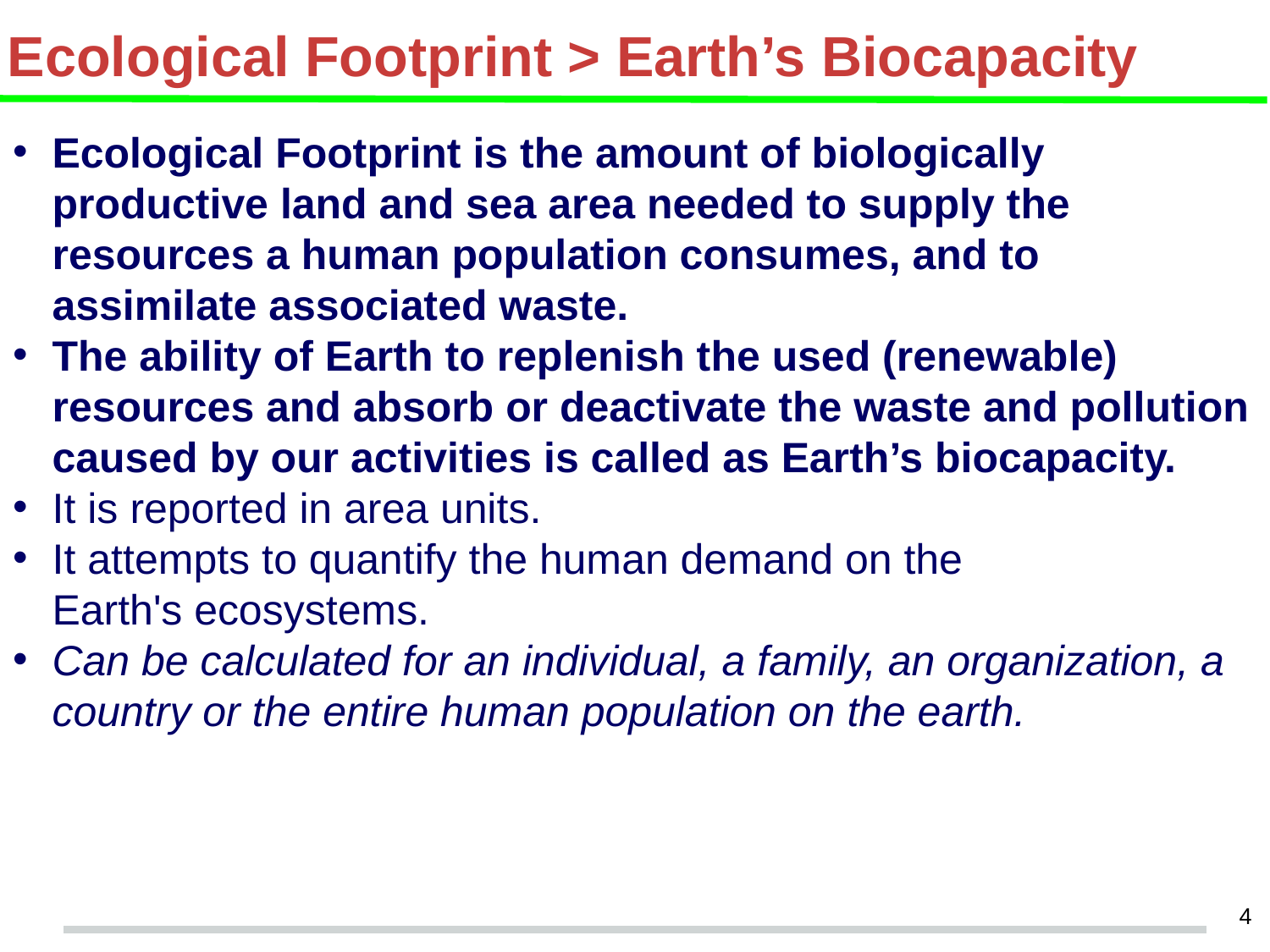

# Ecological Footprint > Earth’s Biocapacity
Ecological Footprint is the amount of biologically productive land and sea area needed to supply the resources a human population consumes, and to assimilate associated waste.
The ability of Earth to replenish the used (renewable) resources and absorb or deactivate the waste and pollution caused by our activities is called as Earth’s biocapacity.
It is reported in area units.
It attempts to quantify the human demand on the Earth's ecosystems.
Can be calculated for an individual, a family, an organization, a country or the entire human population on the earth.

4